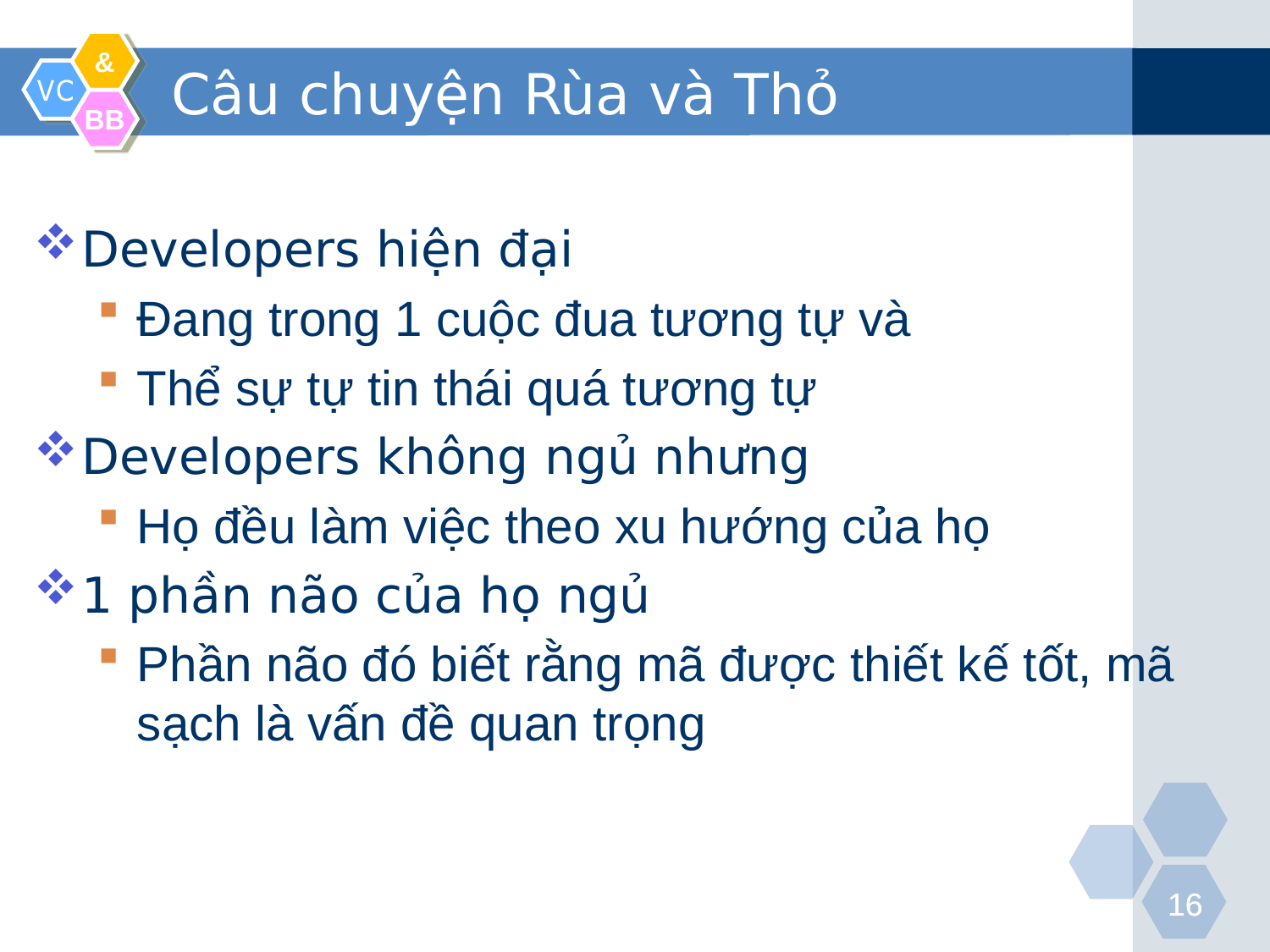

# Câu chuyện Rùa và Thỏ
Developers hiện đại
Đang trong 1 cuộc đua tương tự và
Thể sự tự tin thái quá tương tự
Developers không ngủ nhưng
Họ đều làm việc theo xu hướng của họ
1 phần não của họ ngủ
Phần não đó biết rằng mã được thiết kế tốt, mã sạch là vấn đề quan trọng